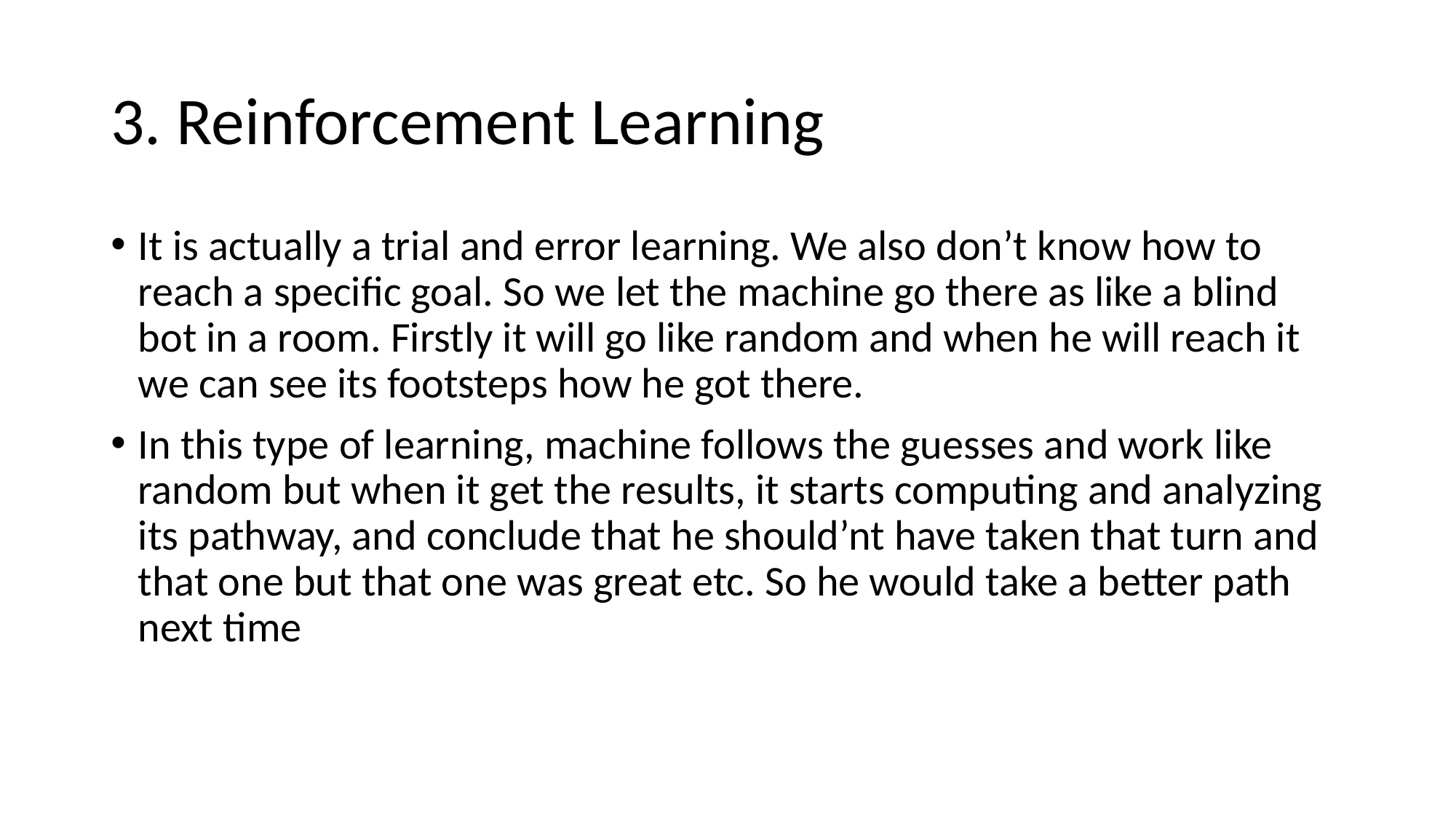

# 3. Reinforcement Learning
It is actually a trial and error learning. We also don’t know how to reach a specific goal. So we let the machine go there as like a blind bot in a room. Firstly it will go like random and when he will reach it we can see its footsteps how he got there.
In this type of learning, machine follows the guesses and work like random but when it get the results, it starts computing and analyzing its pathway, and conclude that he should’nt have taken that turn and that one but that one was great etc. So he would take a better path next time